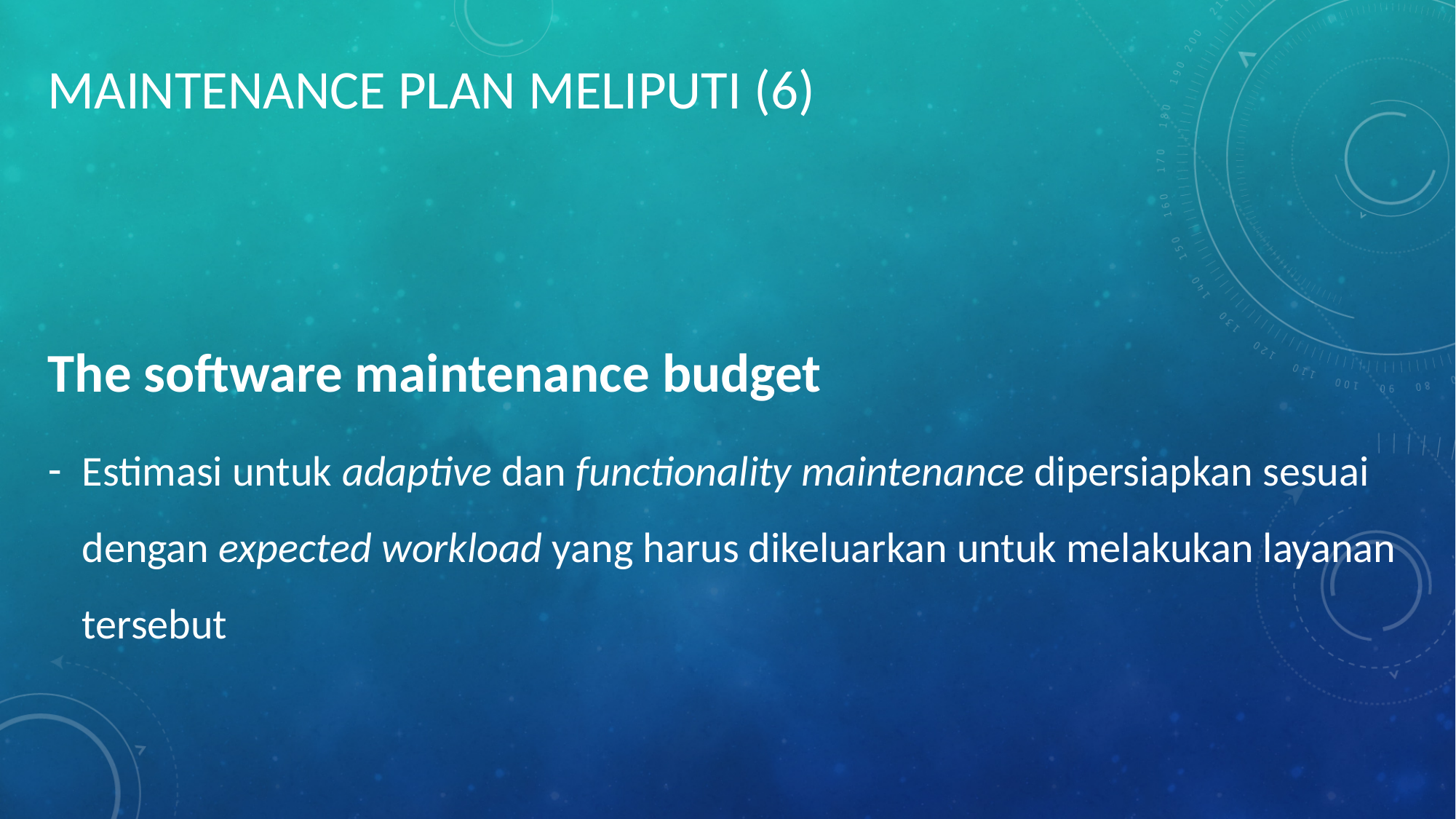

# Maintenance plan meliputi (6)
The software maintenance budget
Estimasi untuk adaptive dan functionality maintenance dipersiapkan sesuai dengan expected workload yang harus dikeluarkan untuk melakukan layanan tersebut